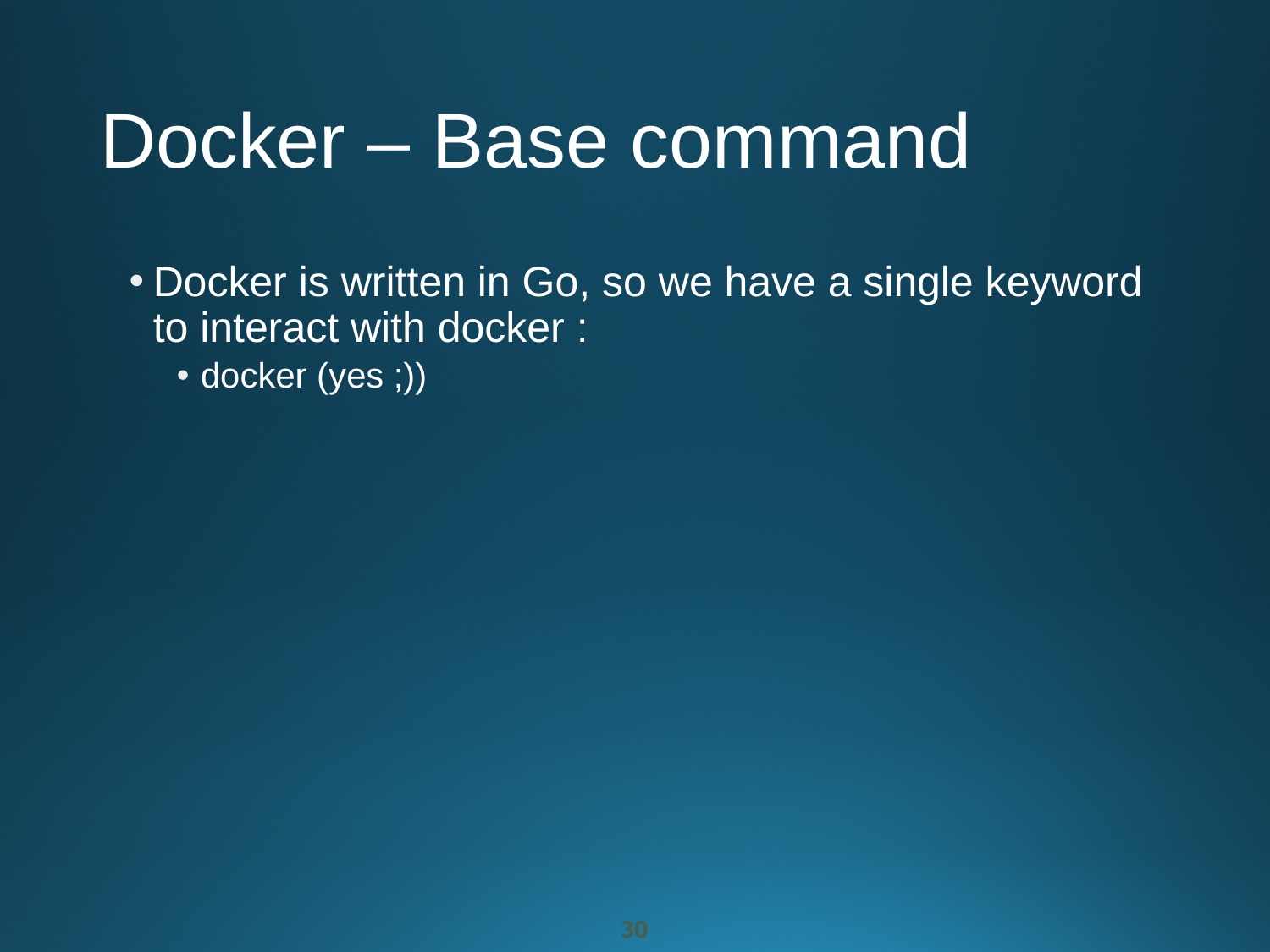

# Docker – Base command
Docker is written in Go, so we have a single keyword to interact with docker :
docker (yes ;))